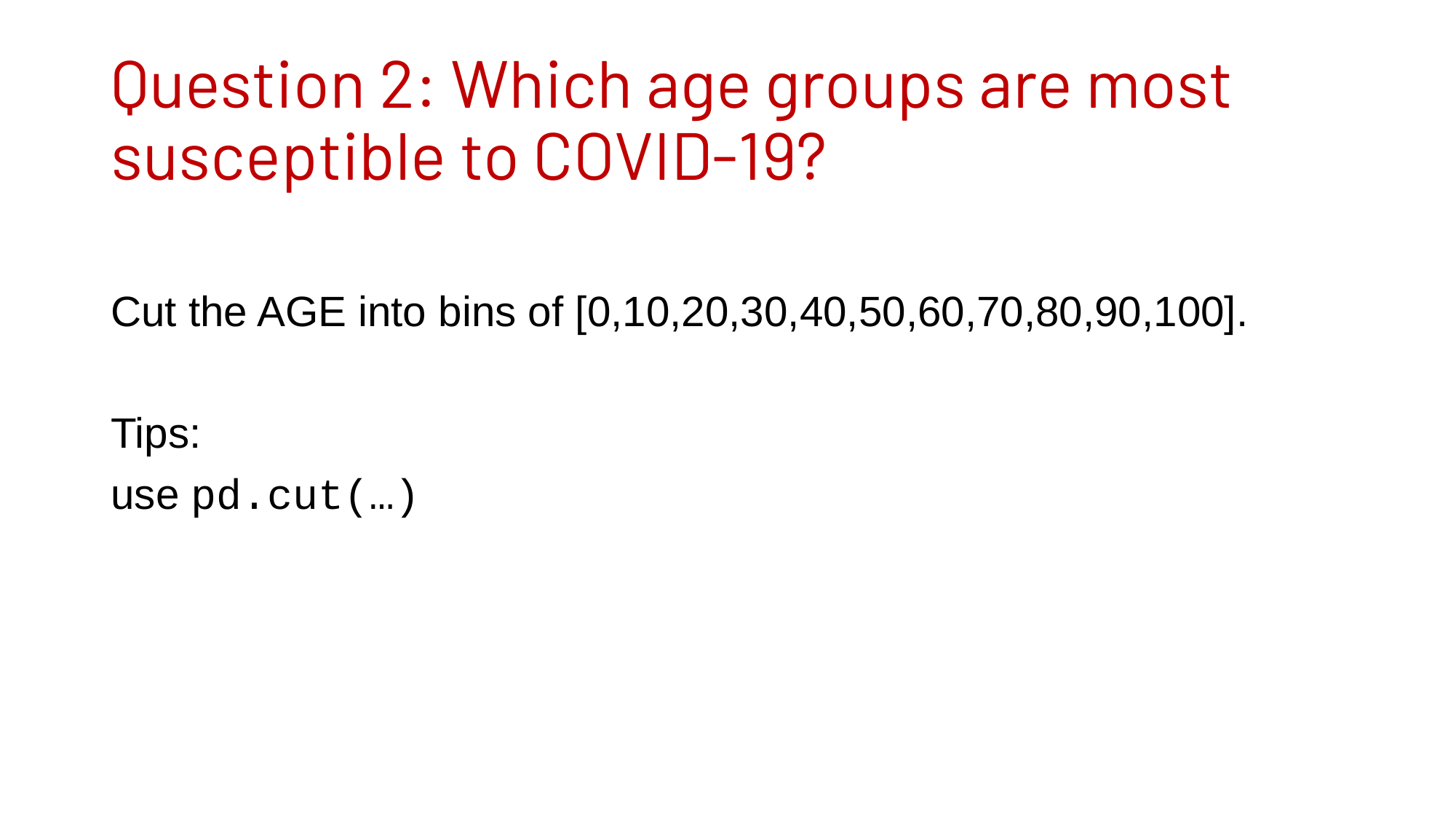

# Question 2: Which age groups are most susceptible to COVID-19?

Cut the AGE into bins of [0,10,20,30,40,50,60,70,80,90,100].

Tips:
use pd.cut(…)